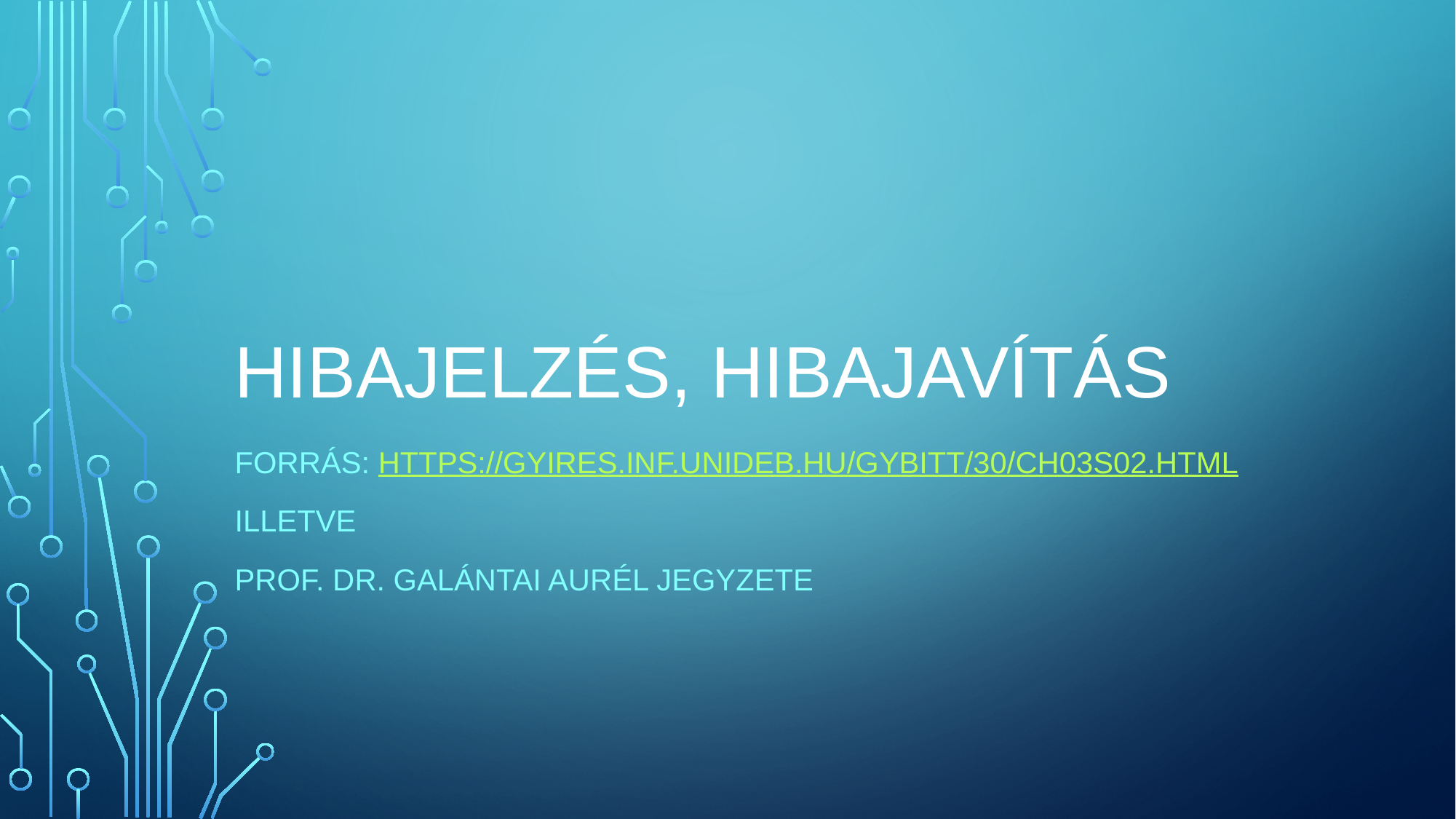

# Hibajelzés, hibajavítás
Forrás: https://gyires.inf.unideb.hu/GyBITT/30/ch03s02.html
Illetve
Prof. Dr. Galántai Aurél jegyzete